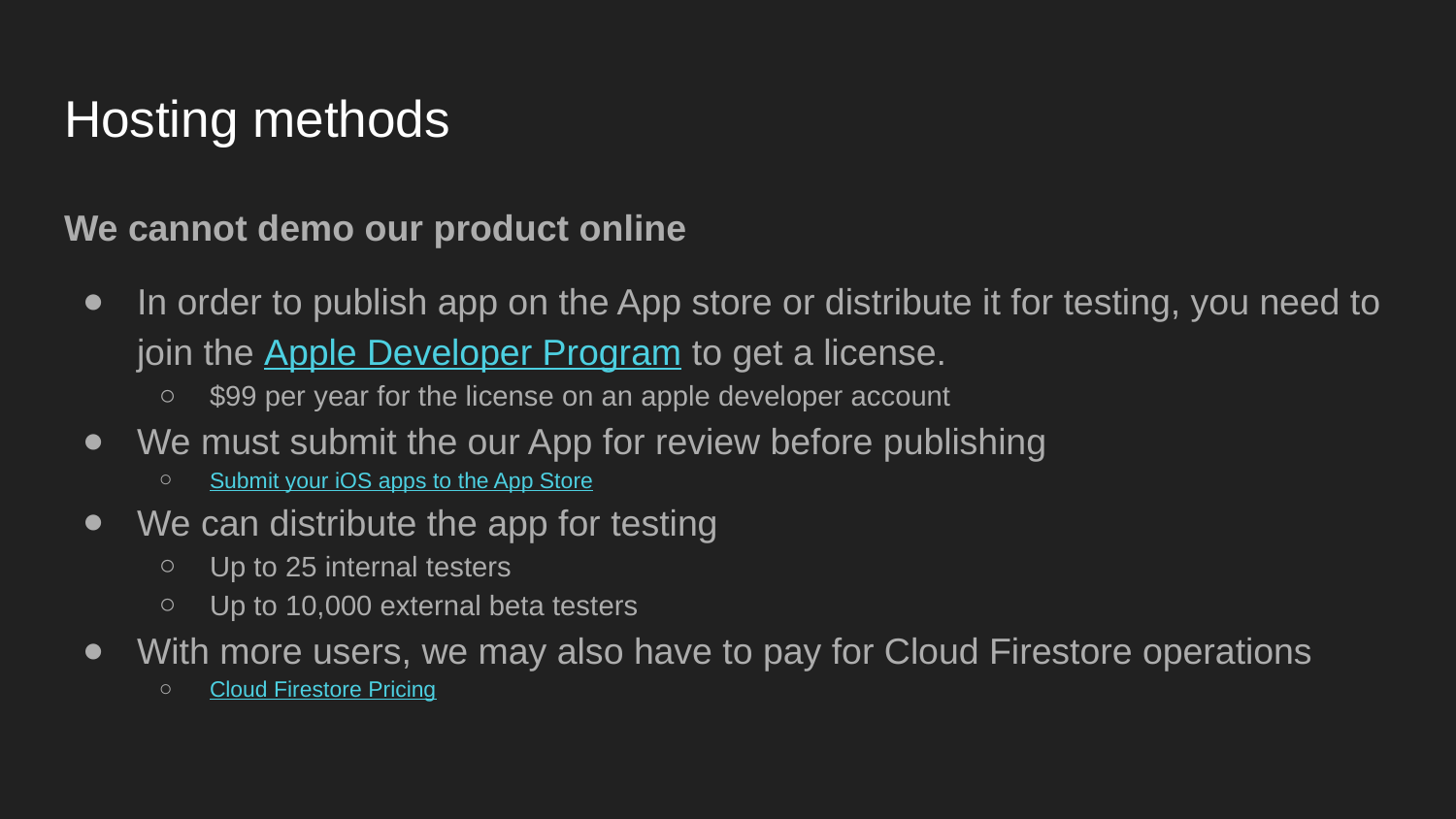

# Hosting methods
We cannot demo our product online
In order to publish app on the App store or distribute it for testing, you need to join the Apple Developer Program to get a license.
$99 per year for the license on an apple developer account
We must submit the our App for review before publishing
Submit your iOS apps to the App Store
We can distribute the app for testing
Up to 25 internal testers
Up to 10,000 external beta testers
With more users, we may also have to pay for Cloud Firestore operations
Cloud Firestore Pricing